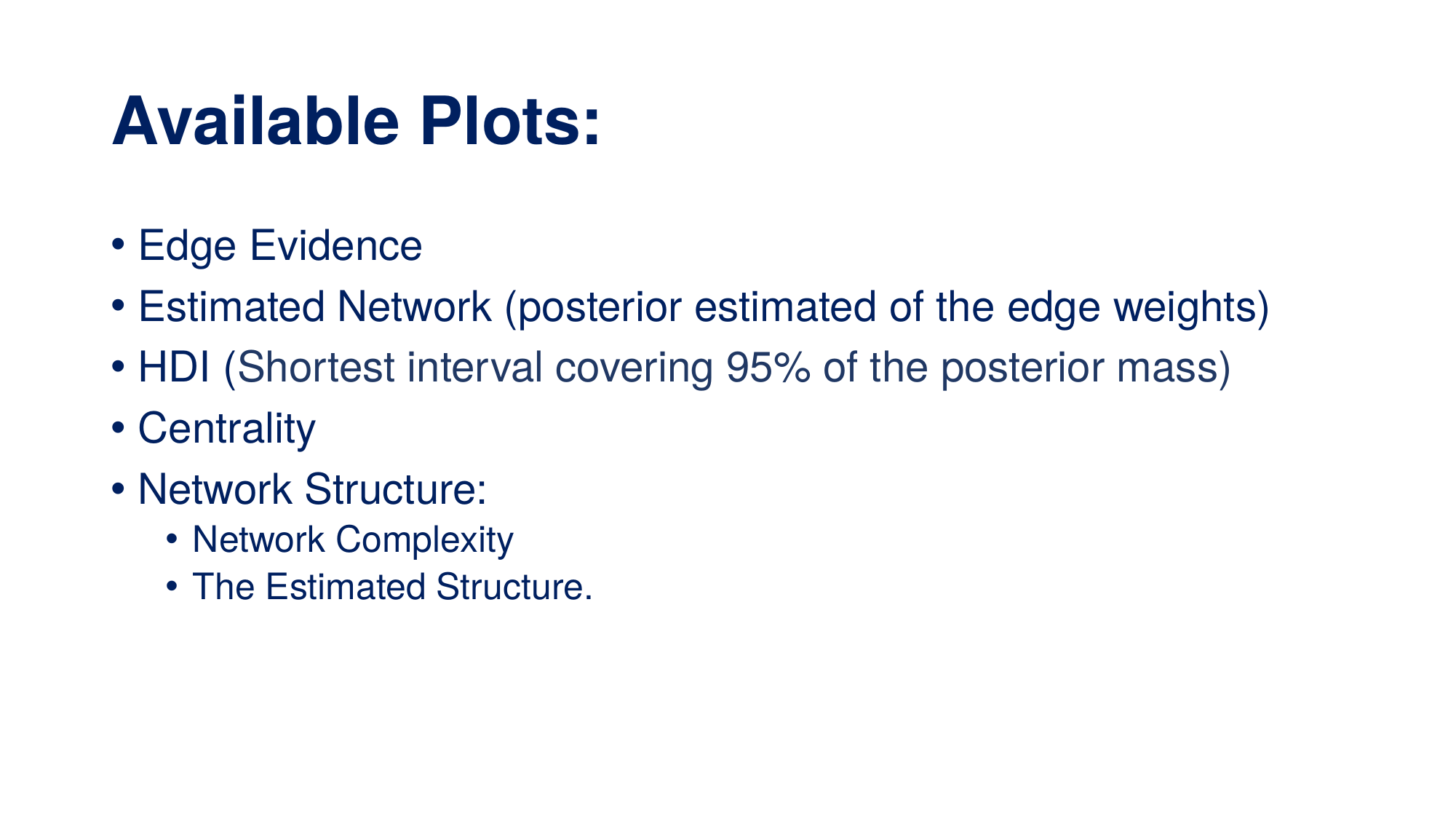

# Available Plots:
Edge Evidence
Estimated Network (posterior estimated of the edge weights)
HDI (Shortest interval covering 95% of the posterior mass)
Centrality
Network Structure:
Network Complexity
The Estimated Structure.